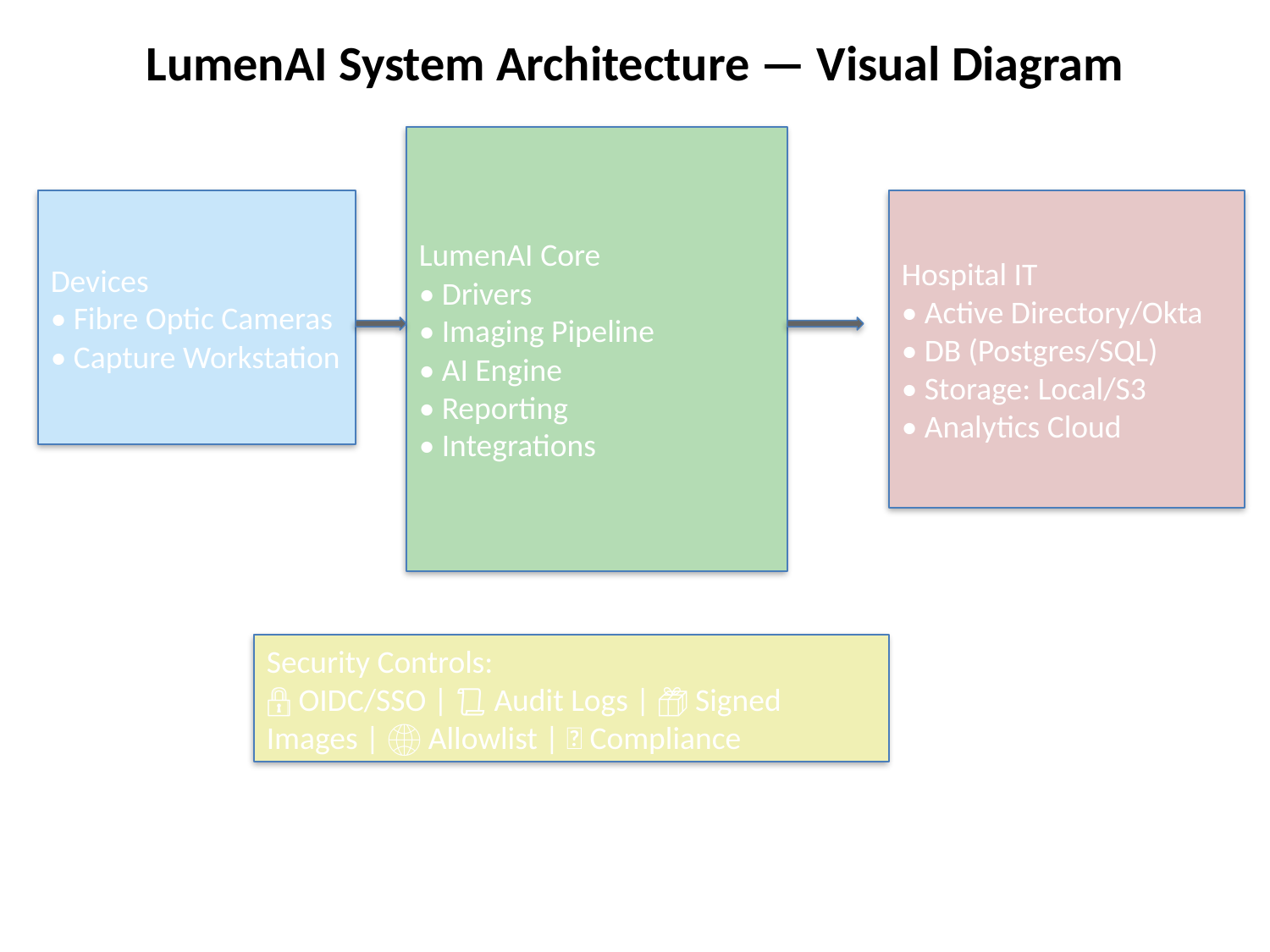

LumenAI System Architecture — Visual Diagram
LumenAI Core
• Drivers
• Imaging Pipeline
• AI Engine
• Reporting
• Integrations
Devices
• Fibre Optic Cameras
• Capture Workstation
Hospital IT
• Active Directory/Okta
• DB (Postgres/SQL)
• Storage: Local/S3
• Analytics Cloud

Security Controls:
🔒 OIDC/SSO | 📜 Audit Logs | 📦 Signed Images | 🌐 Allowlist | 🧾 Compliance